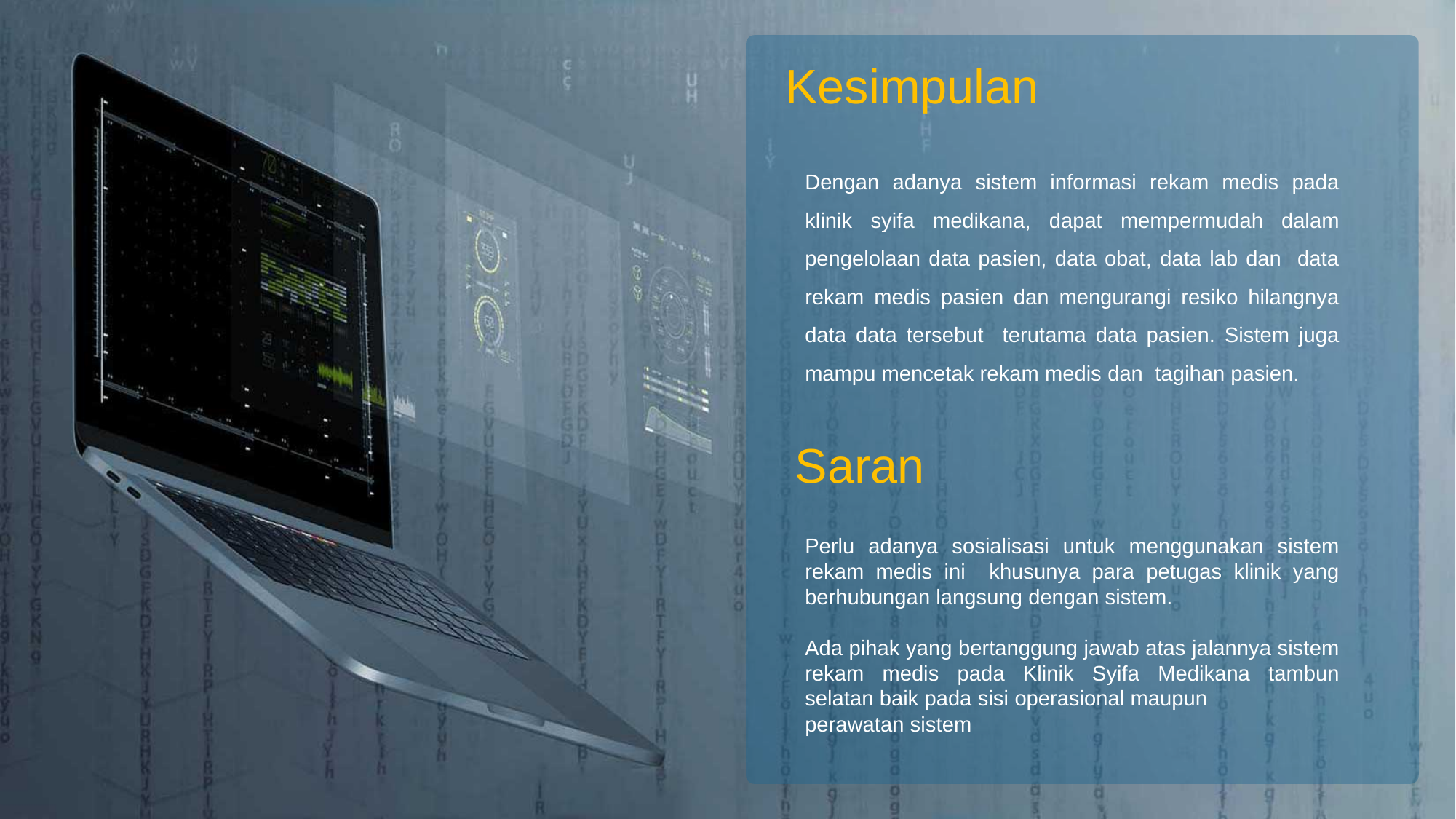

Kesimpulan
Dengan adanya sistem informasi rekam medis pada klinik syifa medikana, dapat mempermudah dalam pengelolaan data pasien, data obat, data lab dan  data rekam medis pasien dan mengurangi resiko hilangnya data data tersebut  terutama data pasien. Sistem juga mampu mencetak rekam medis dan  tagihan pasien.
Saran
Perlu adanya sosialisasi untuk menggunakan sistem rekam medis ini  khusunya para petugas klinik yang berhubungan langsung dengan sistem.

Ada pihak yang bertanggung jawab atas jalannya sistem rekam medis pada Klinik Syifa Medikana tambun selatan baik pada sisi operasional maupun
perawatan sistem